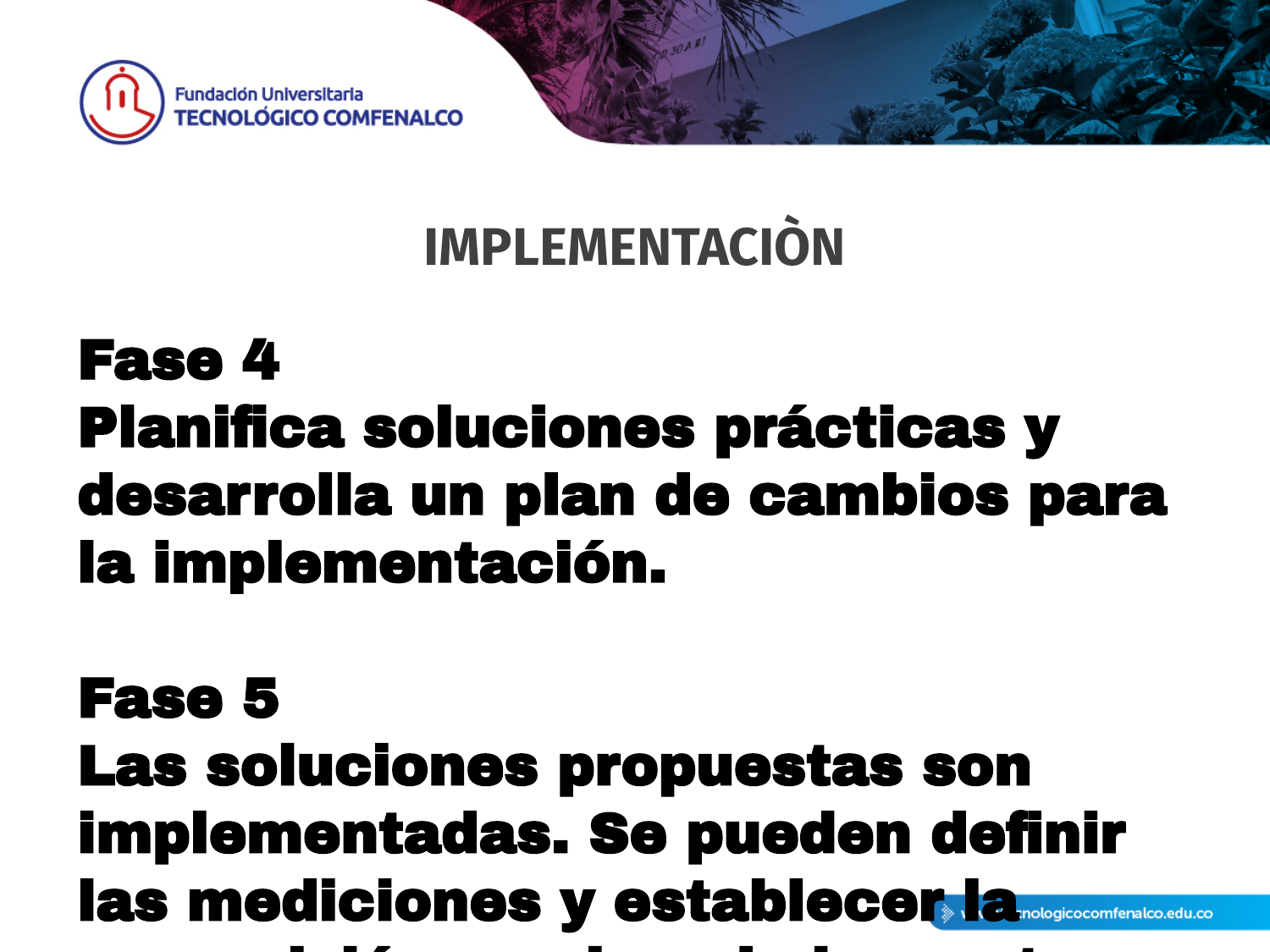

# IMPLEMENTACIÒN
Fase 4
Planifica soluciones prácticas y desarrolla un plan de cambios para la implementación.

Fase 5
Las soluciones propuestas son implementadas. Se pueden definir las mediciones y establecer la supervisión empleando las metas y métricas de COBIT.

Fase 6
Se focaliza en la operación sostenible de los nuevos o mejorados catalizadores y de la supervisión de la consecución de los beneficios esperados.